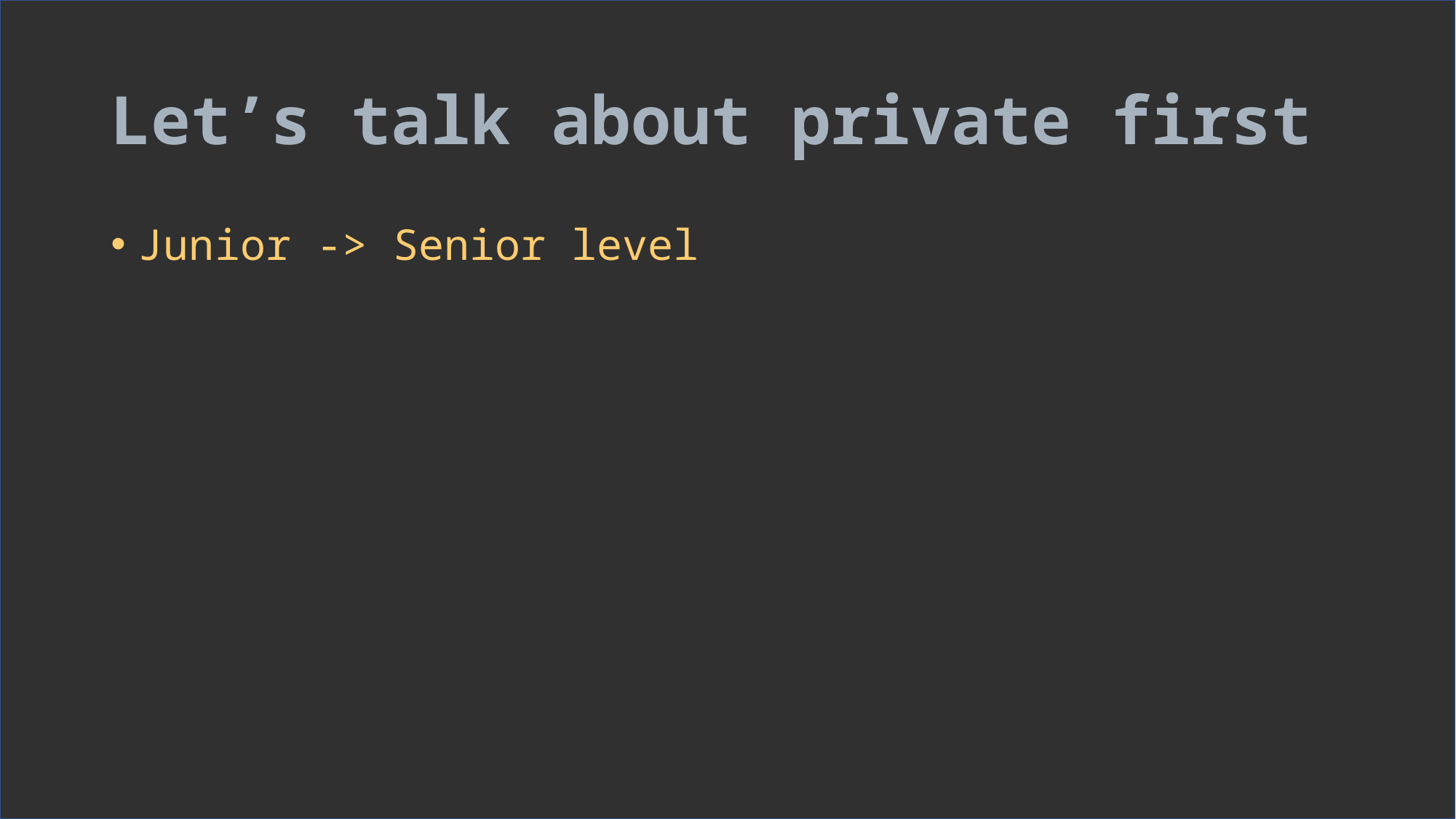

# Let’s talk about private first
Junior -> Senior level